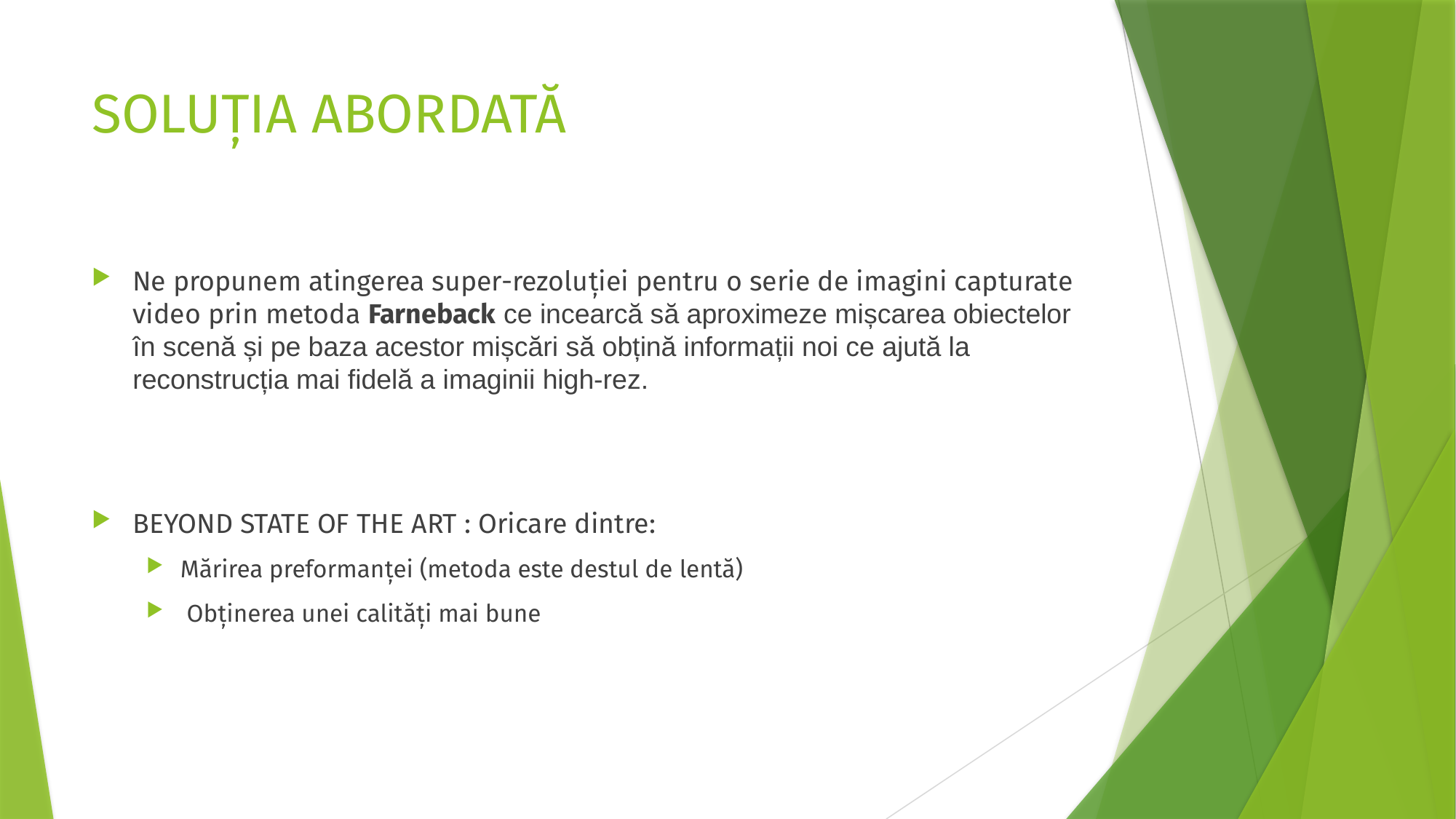

# SOLUȚIA ABORDATĂ
Ne propunem atingerea super-rezoluției pentru o serie de imagini capturate video prin metoda Farneback ce incearcă să aproximeze mișcarea obiectelor în scenă și pe baza acestor mișcări să obțină informații noi ce ajută la reconstrucția mai fidelă a imaginii high-rez.

BEYOND STATE OF THE ART : Oricare dintre:
Mărirea preformanței (metoda este destul de lentă)
 Obținerea unei calități mai bune